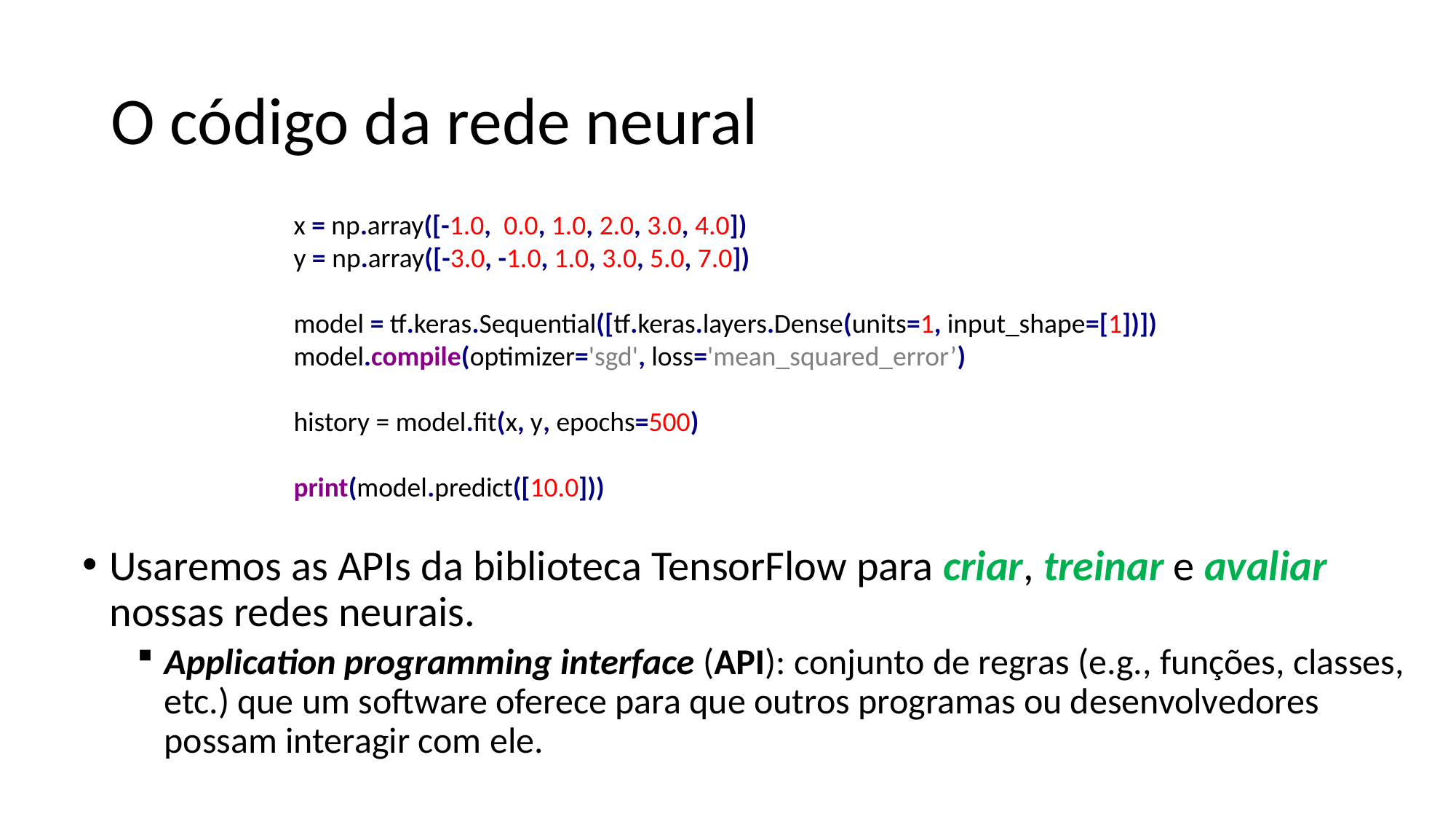

# O código da rede neural
x = np.array([-1.0,  0.0, 1.0, 2.0, 3.0, 4.0])
y = np.array([-3.0, -1.0, 1.0, 3.0, 5.0, 7.0])

model = tf.keras.Sequential([tf.keras.layers.Dense(units=1, input_shape=[1])])
model.compile(optimizer='sgd', loss='mean_squared_error’)

history = model.fit(x, y, epochs=500)

print(model.predict([10.0]))
Usaremos as APIs da biblioteca TensorFlow para criar, treinar e avaliar nossas redes neurais.
Application programming interface (API): conjunto de regras (e.g., funções, classes, etc.) que um software oferece para que outros programas ou desenvolvedores possam interagir com ele.